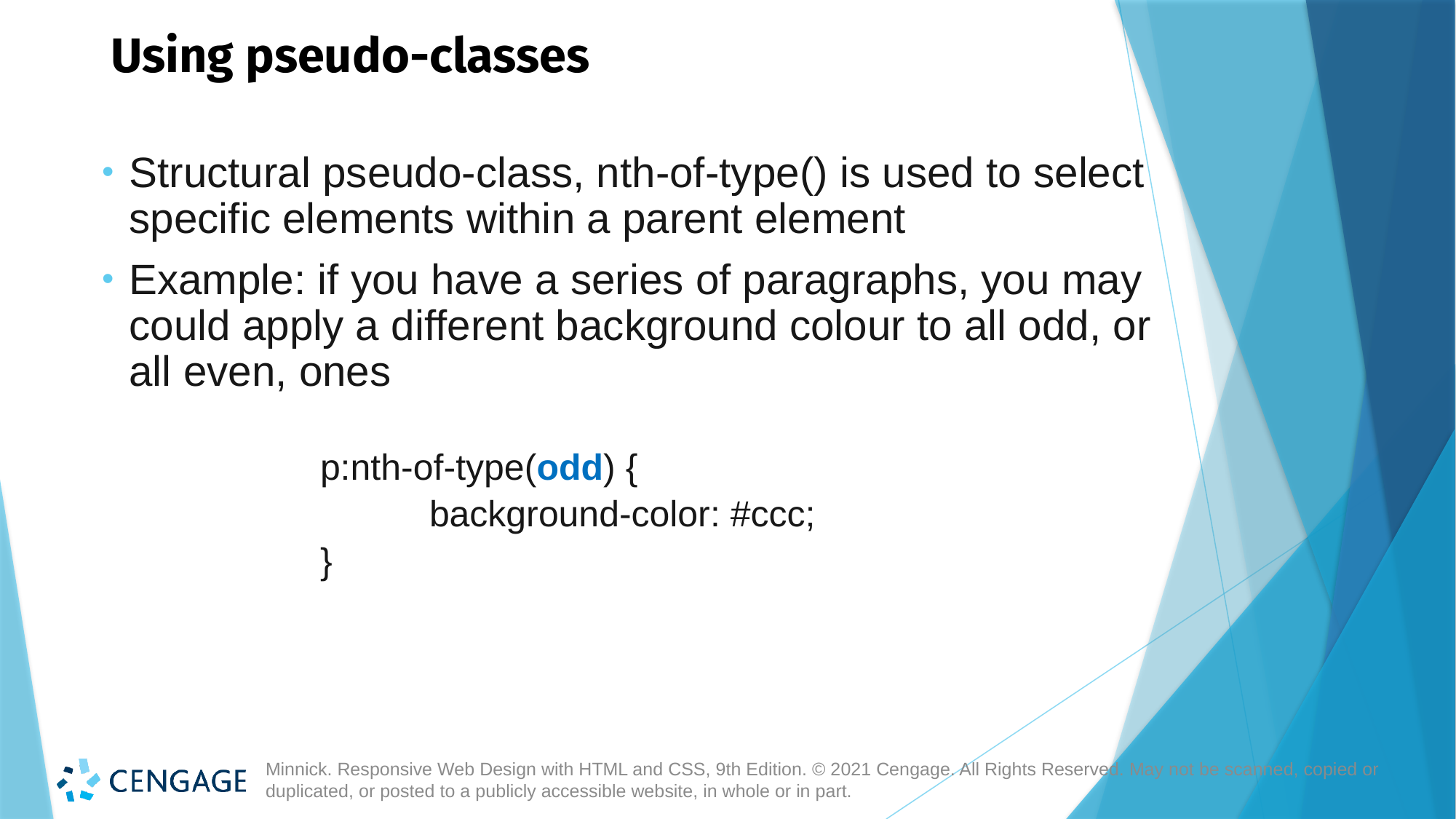

# Using pseudo-classes
Structural pseudo-class, nth-of-type() is used to select specific elements within a parent element
Example: if you have a series of paragraphs, you may could apply a different background colour to all odd, or all even, ones
	p:nth-of-type(odd) {
		background-color: #ccc;
	}
Minnick. Responsive Web Design with HTML and CSS, 9th Edition. © 2021 Cengage. All Rights Reserved. May not be scanned, copied or duplicated, or posted to a publicly accessible website, in whole or in part.